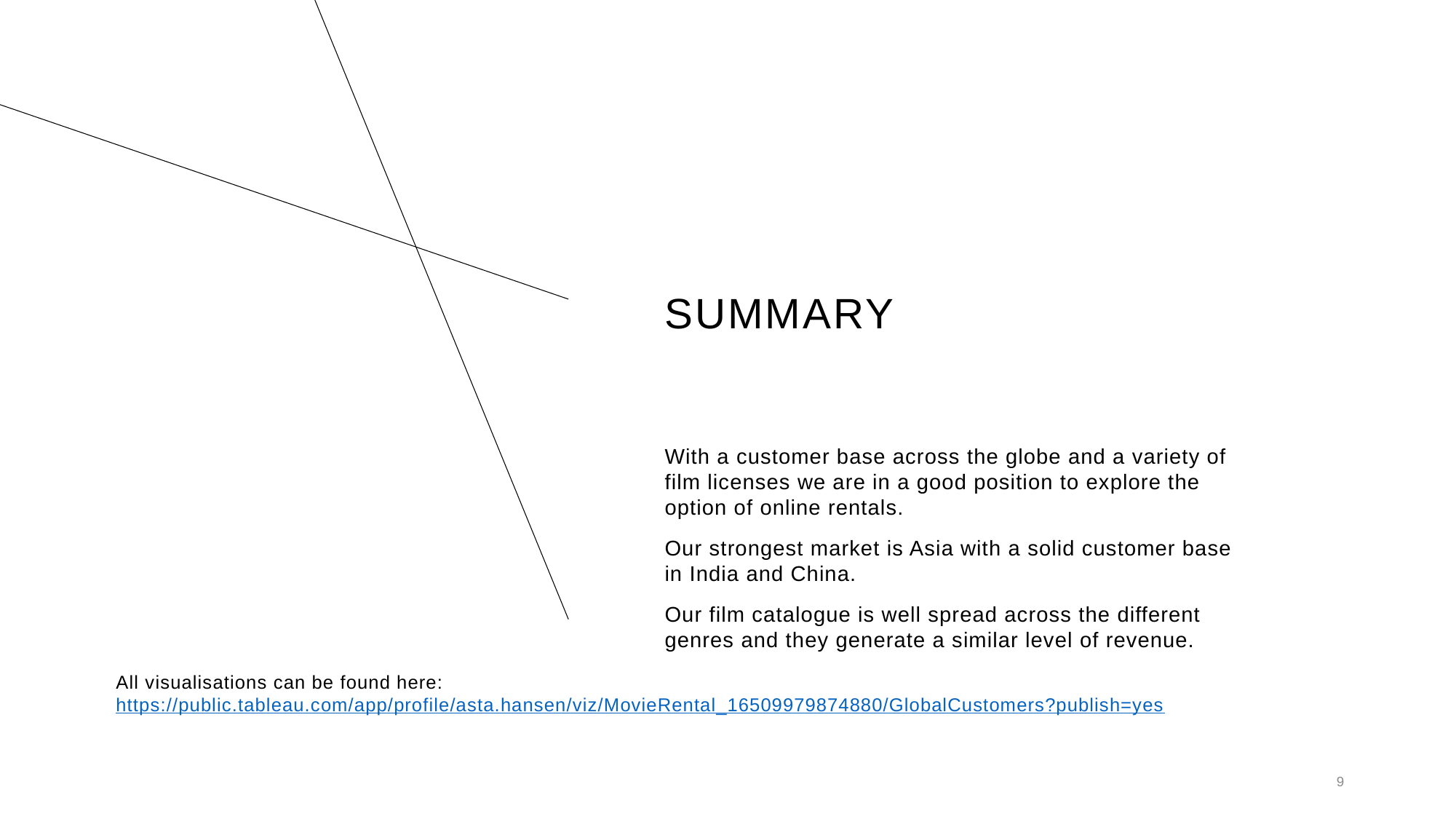

# SUMMARY
With a customer base across the globe and a variety of film licenses we are in a good position to explore the option of online rentals.
Our strongest market is Asia with a solid customer base in India and China.
Our film catalogue is well spread across the different genres and they generate a similar level of revenue.
All visualisations can be found here: https://public.tableau.com/app/profile/asta.hansen/viz/MovieRental_16509979874880/GlobalCustomers?publish=yes
9